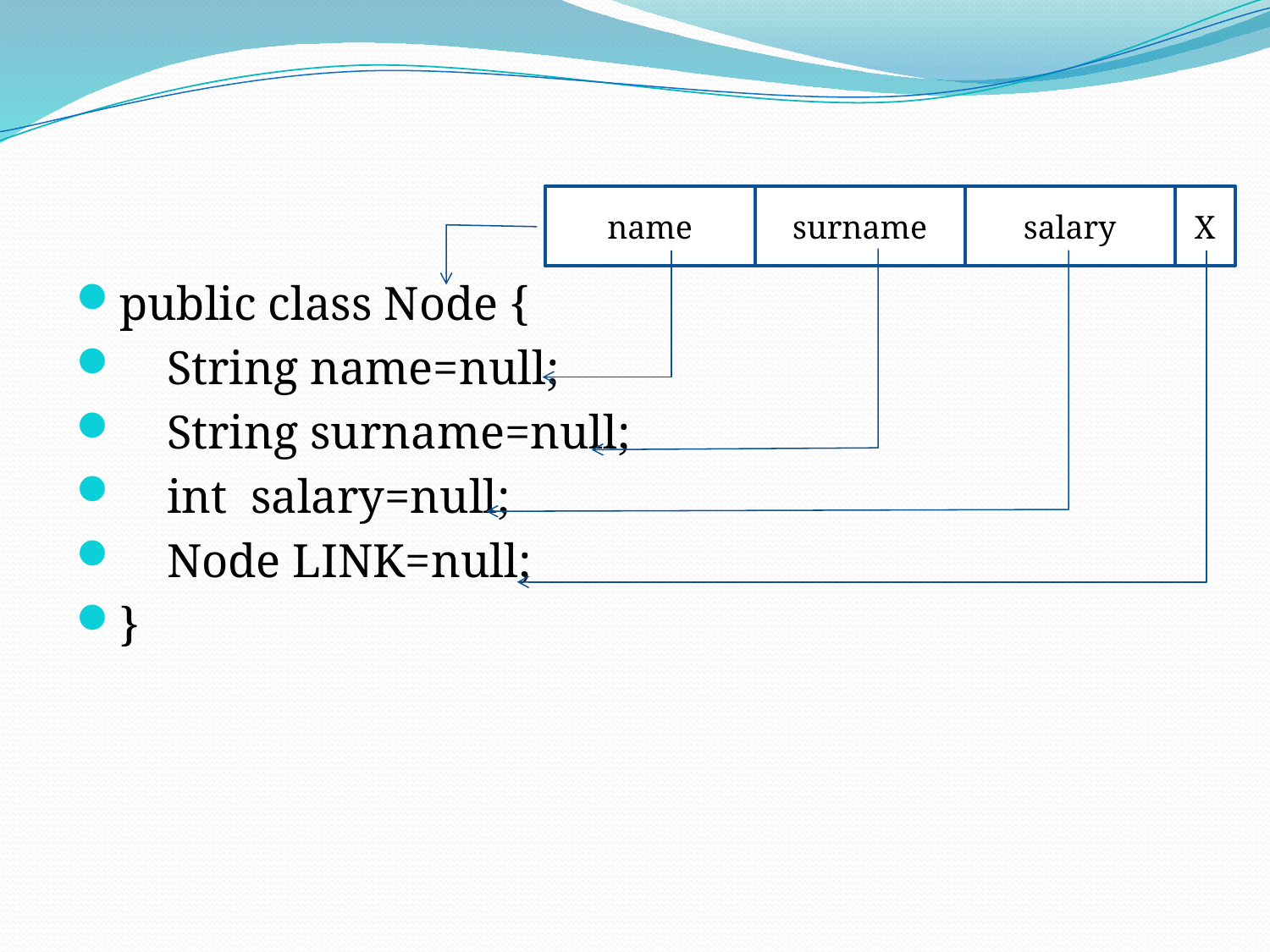

#
name
surname
salary
X

public class Node {
    String name=null;
    String surname=null;
    int  salary=null;
    Node LINK=null;
}